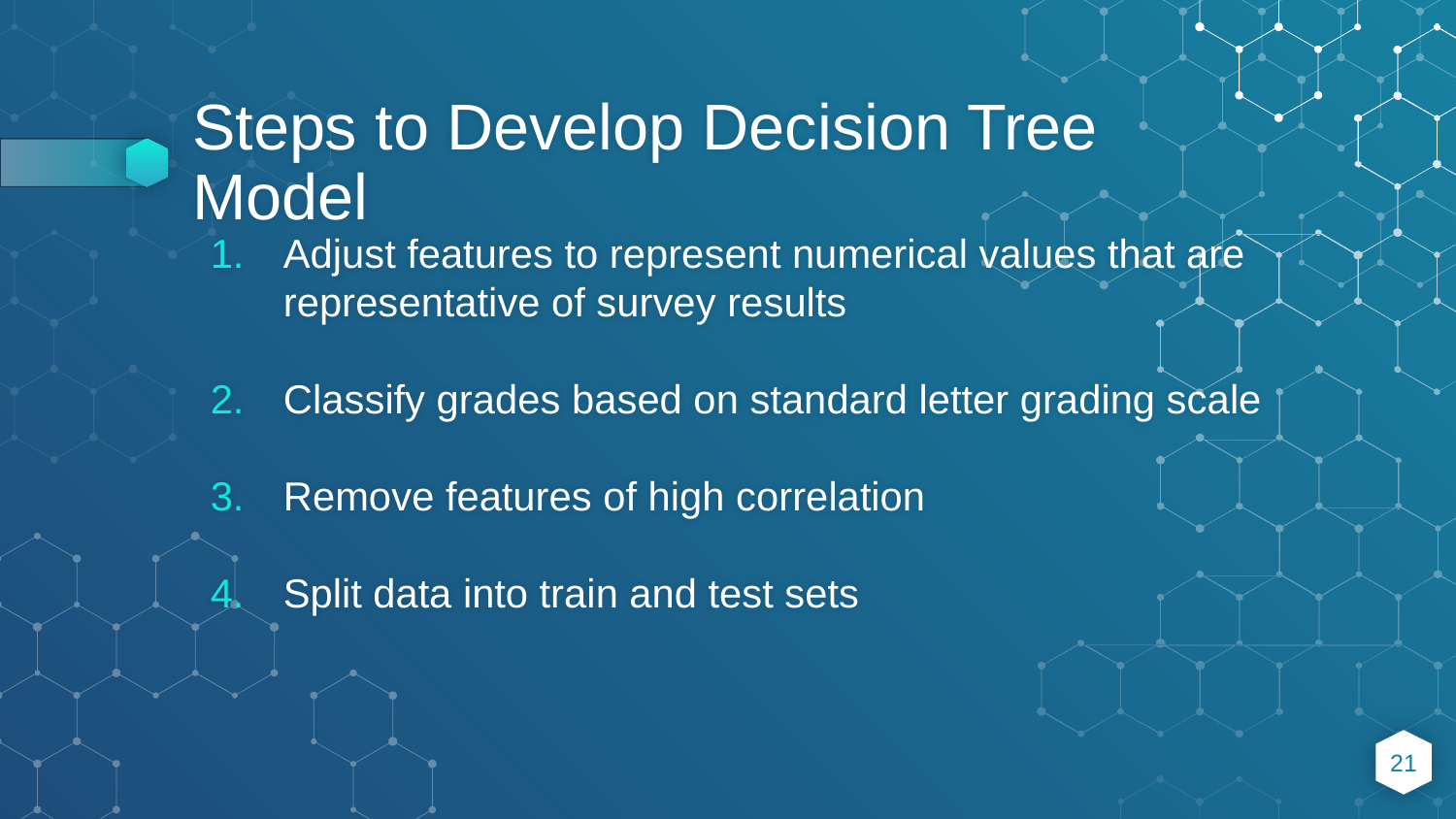

# Steps to Develop Decision Tree Model
Adjust features to represent numerical values that are representative of survey results

Classify grades based on standard letter grading scale

Remove features of high correlation

Split data into train and test sets

21